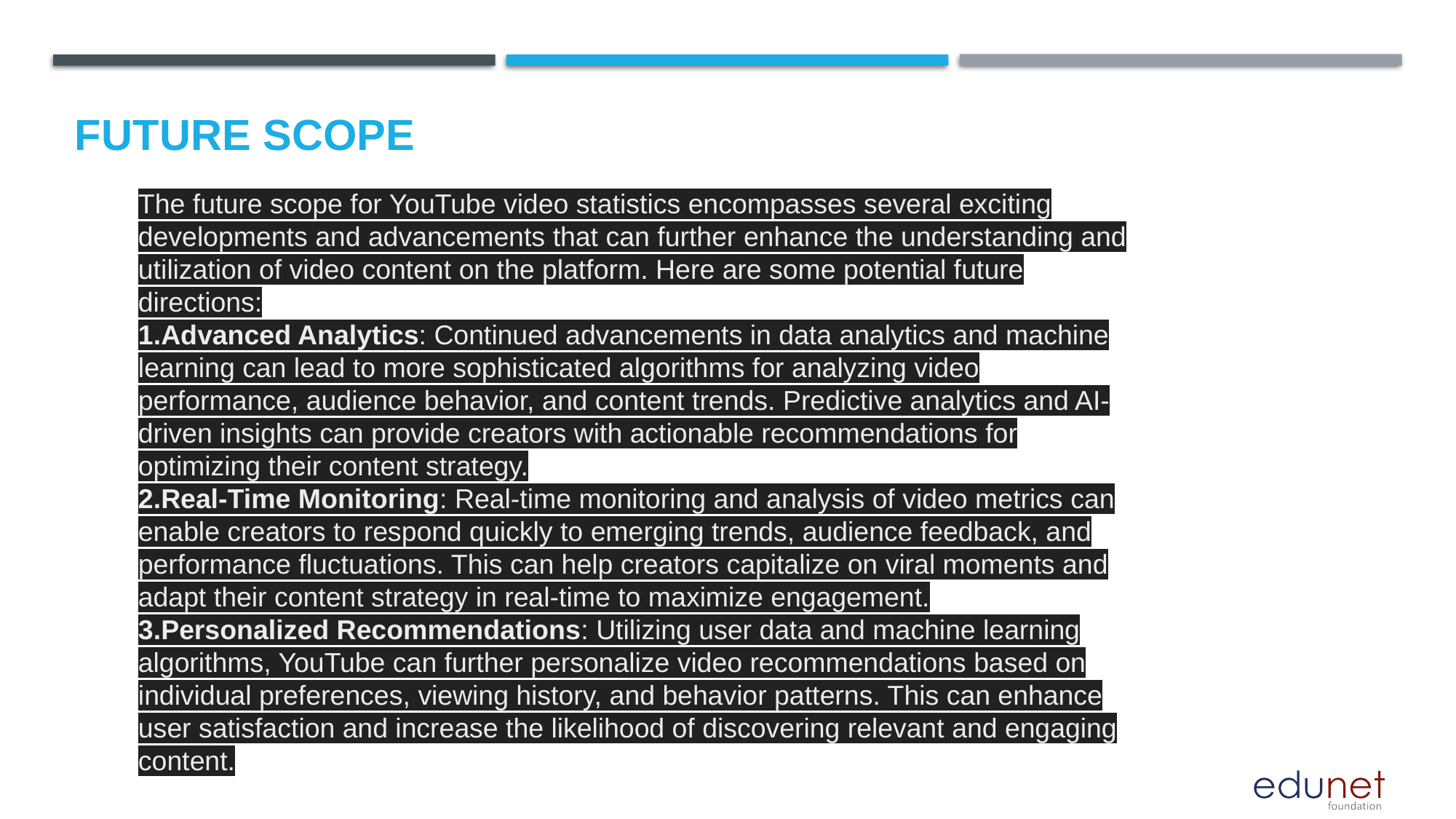

Future scope

The future scope for YouTube video statistics encompasses several exciting developments and advancements that can further enhance the understanding and utilization of video content on the platform. Here are some potential future directions:
Advanced Analytics: Continued advancements in data analytics and machine learning can lead to more sophisticated algorithms for analyzing video performance, audience behavior, and content trends. Predictive analytics and AI-driven insights can provide creators with actionable recommendations for optimizing their content strategy.
Real-Time Monitoring: Real-time monitoring and analysis of video metrics can enable creators to respond quickly to emerging trends, audience feedback, and performance fluctuations. This can help creators capitalize on viral moments and adapt their content strategy in real-time to maximize engagement.
Personalized Recommendations: Utilizing user data and machine learning algorithms, YouTube can further personalize video recommendations based on individual preferences, viewing history, and behavior patterns. This can enhance user satisfaction and increase the likelihood of discovering relevant and engaging content.